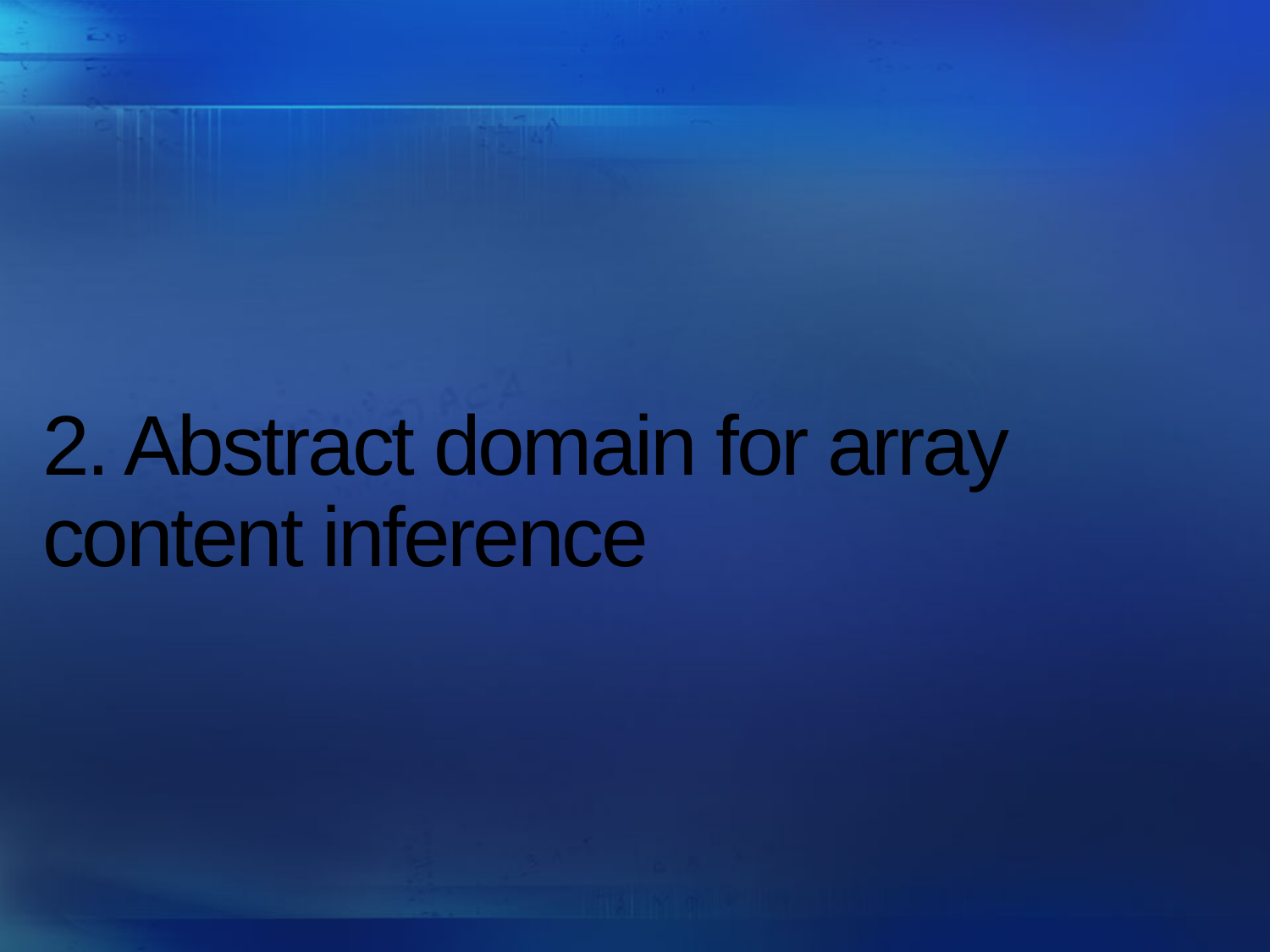

# 2. Abstract domain for array content inference